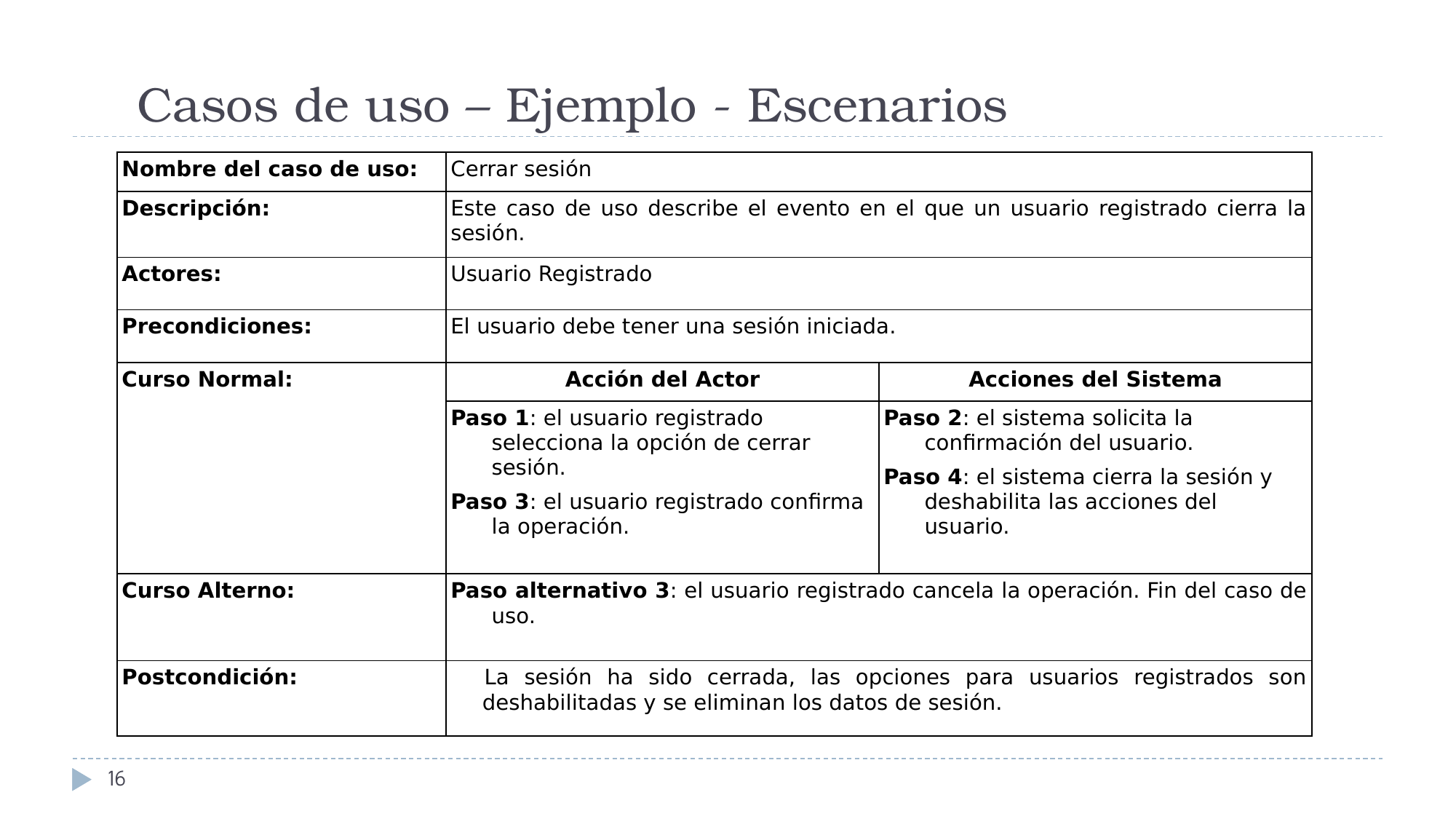

# Casos de uso – Ejemplo - Escenarios
| Nombre del caso de uso: | Cerrar sesión |  |
| --- | --- | --- |
| Descripción: | Este caso de uso describe el evento en el que un usuario registrado cierra la sesión. |  |
| Actores: | Usuario Registrado |  |
| Precondiciones: | El usuario debe tener una sesión iniciada. |  |
| Curso Normal: | Acción del Actor | Acciones del Sistema |
|  | Paso 1: el usuario registrado selecciona la opción de cerrar sesión. Paso 3: el usuario registrado confirma la operación. | Paso 2: el sistema solicita la confirmación del usuario. Paso 4: el sistema cierra la sesión y deshabilita las acciones del usuario. |
| Curso Alterno: | Paso alternativo 3: el usuario registrado cancela la operación. Fin del caso de uso. |  |
| Postcondición: | La sesión ha sido cerrada, las opciones para usuarios registrados son deshabilitadas y se eliminan los datos de sesión. |  |
16